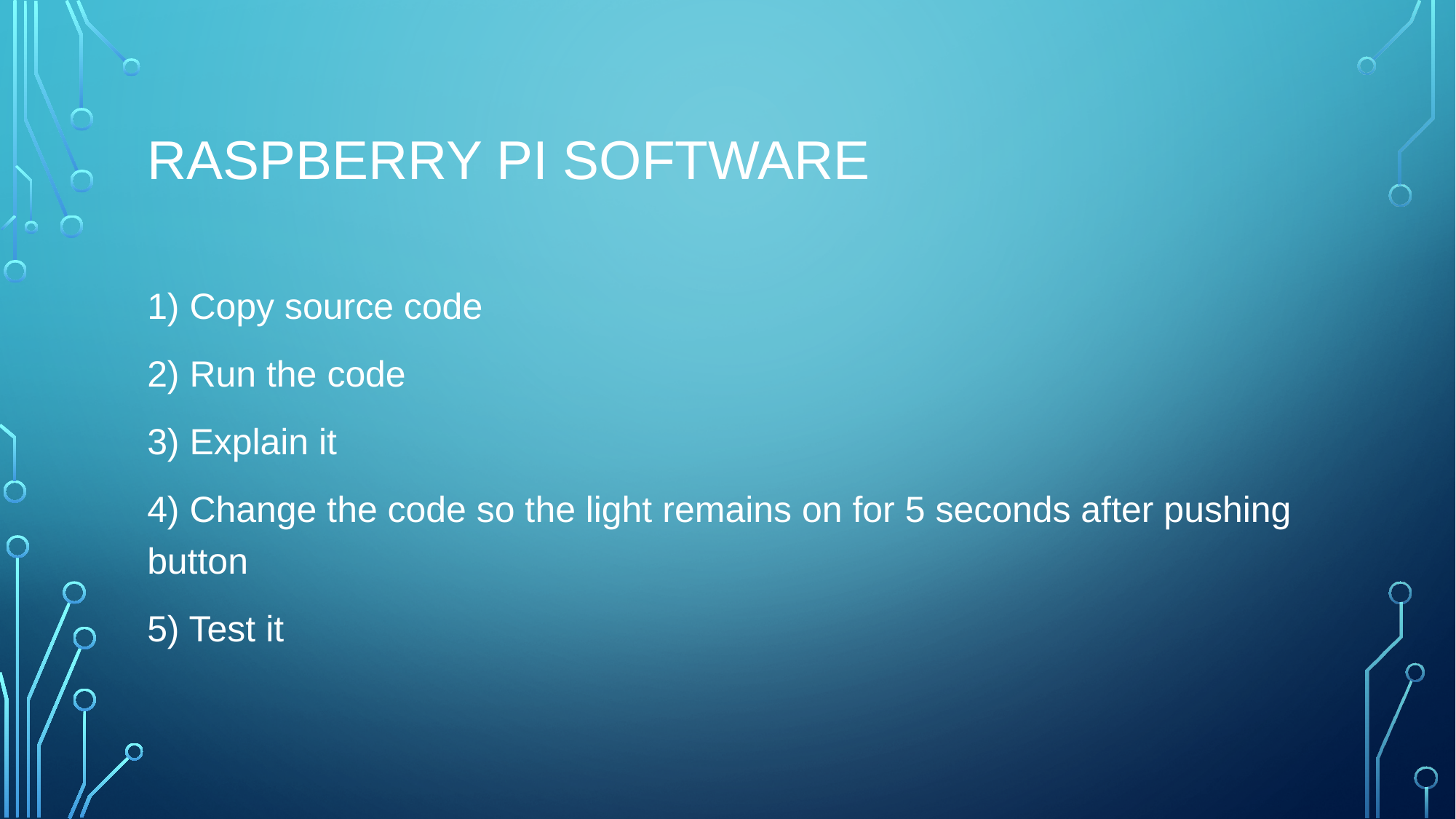

# Raspberry Pi Software
1) Copy source code
2) Run the code
3) Explain it
4) Change the code so the light remains on for 5 seconds after pushing button
5) Test it